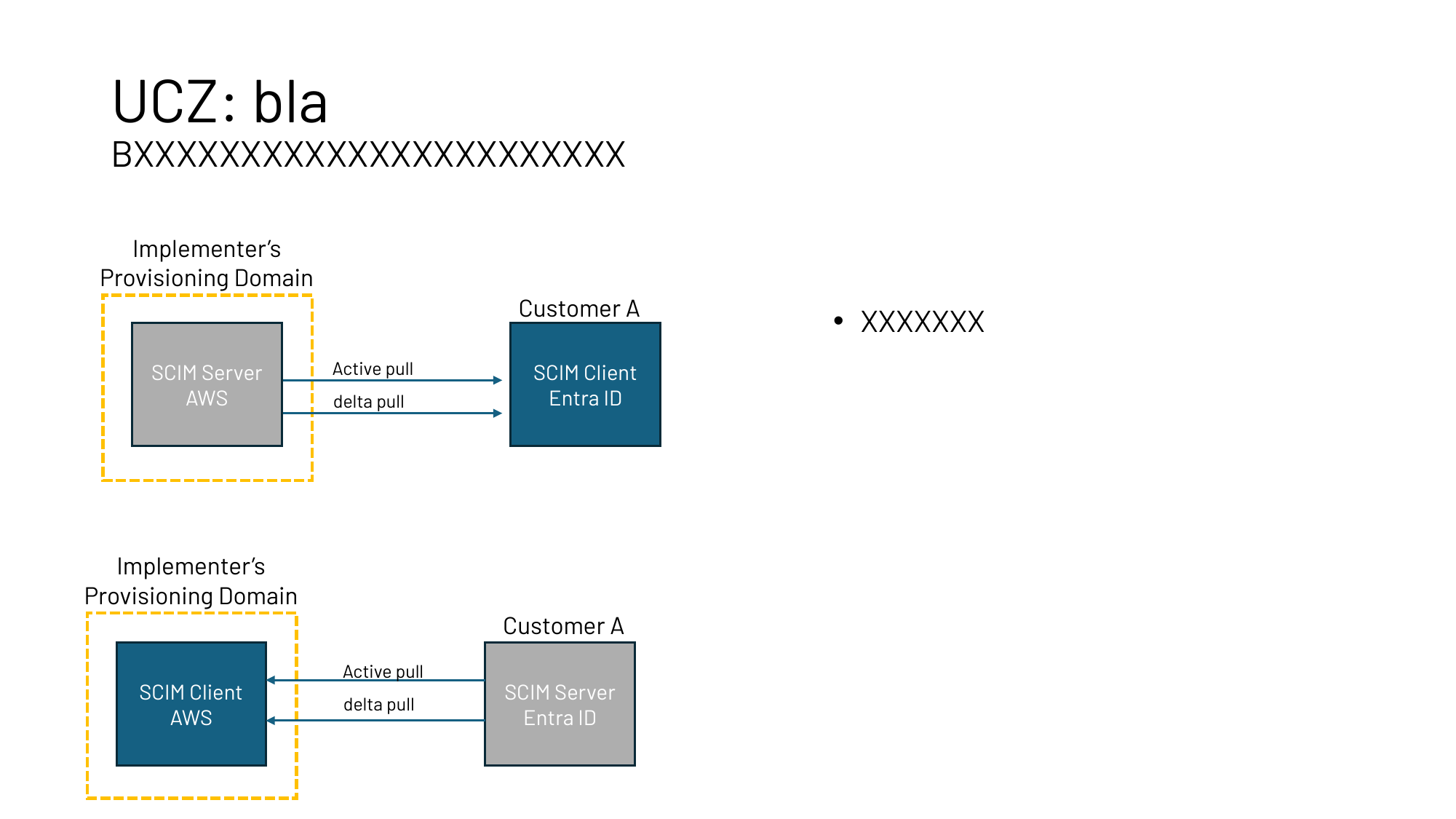

# UCZ: bla BXXXXXXXXXXXXXXXXXXXXXXX
Implementer’s
Provisioning Domain
Customer A

XXXXXXX

SCIM Server
AWS
SCIM Client
Entra ID
Active pull
delta pull
Implementer’s
Provisioning Domain
Customer A

SCIM Server
Entra ID
SCIM Client
AWS
Active pull
delta pull